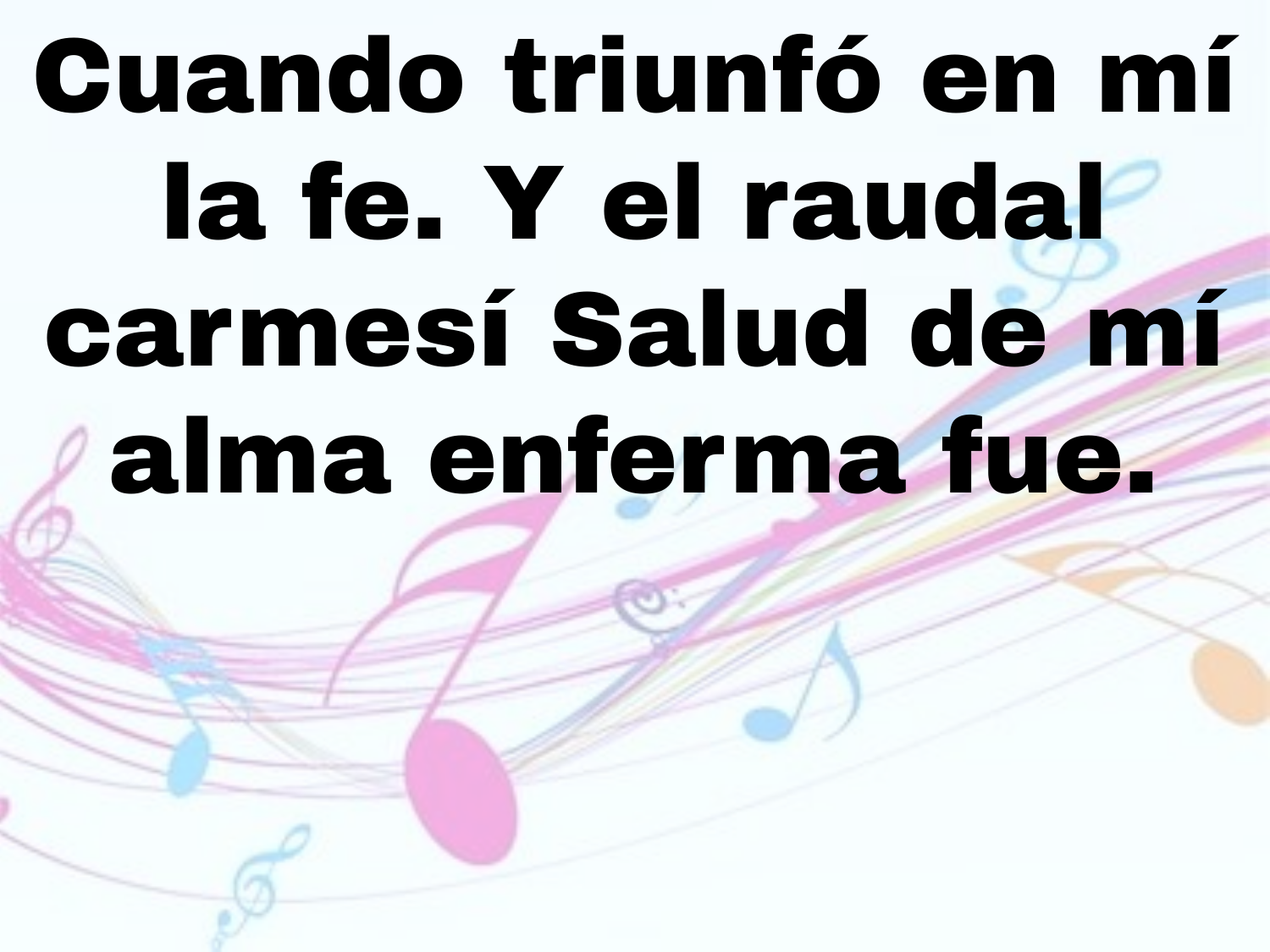

Cuando triunfó en mí la fe. Y el raudal carmesí Salud de mí alma enferma fue.